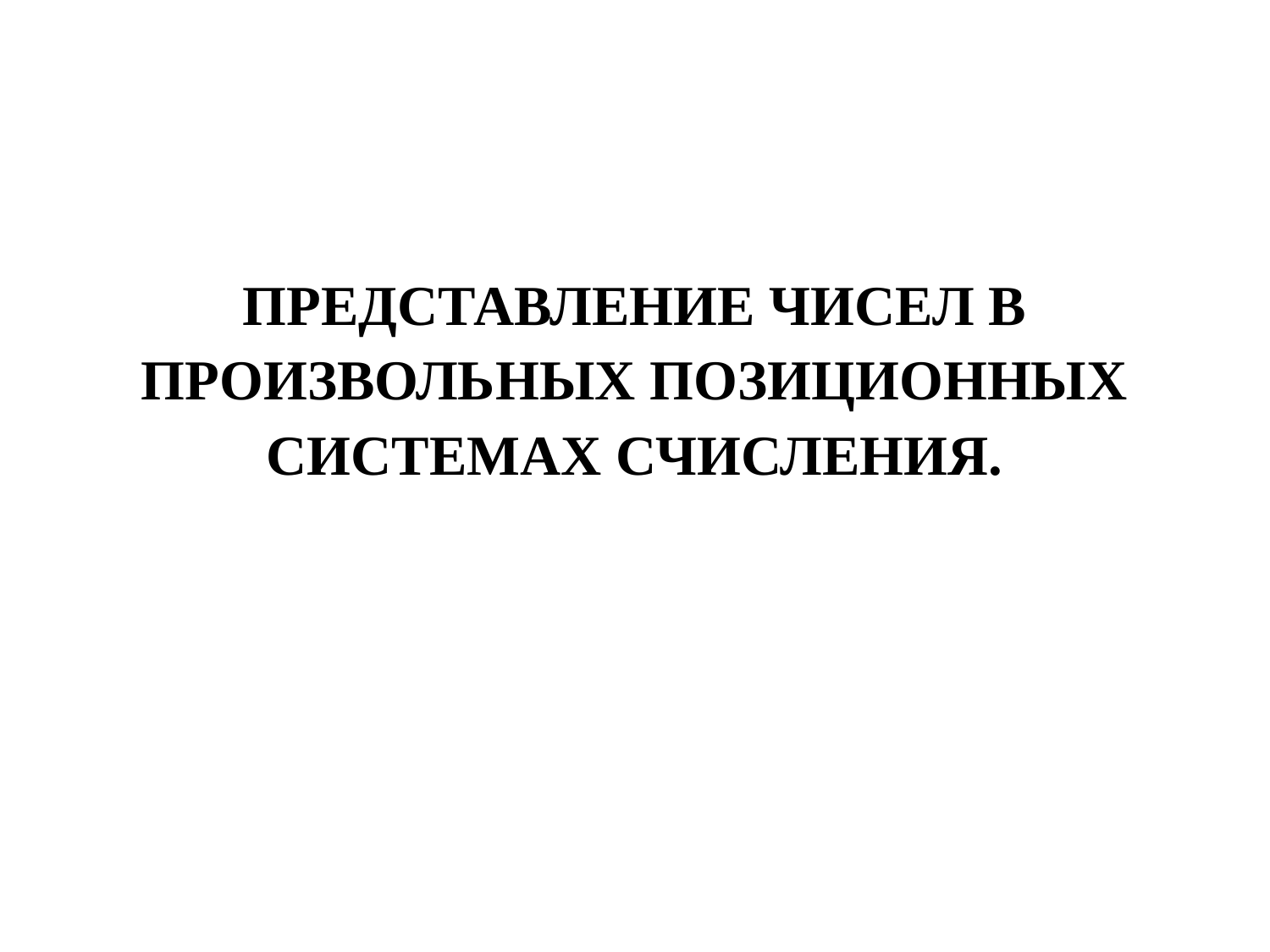

ПРЕДСТАВЛЕНИЕ ЧИСЕЛ В ПРОИЗВОЛЬНЫХ ПОЗИЦИОННЫХ СИСТЕМАХ СЧИСЛЕНИЯ.